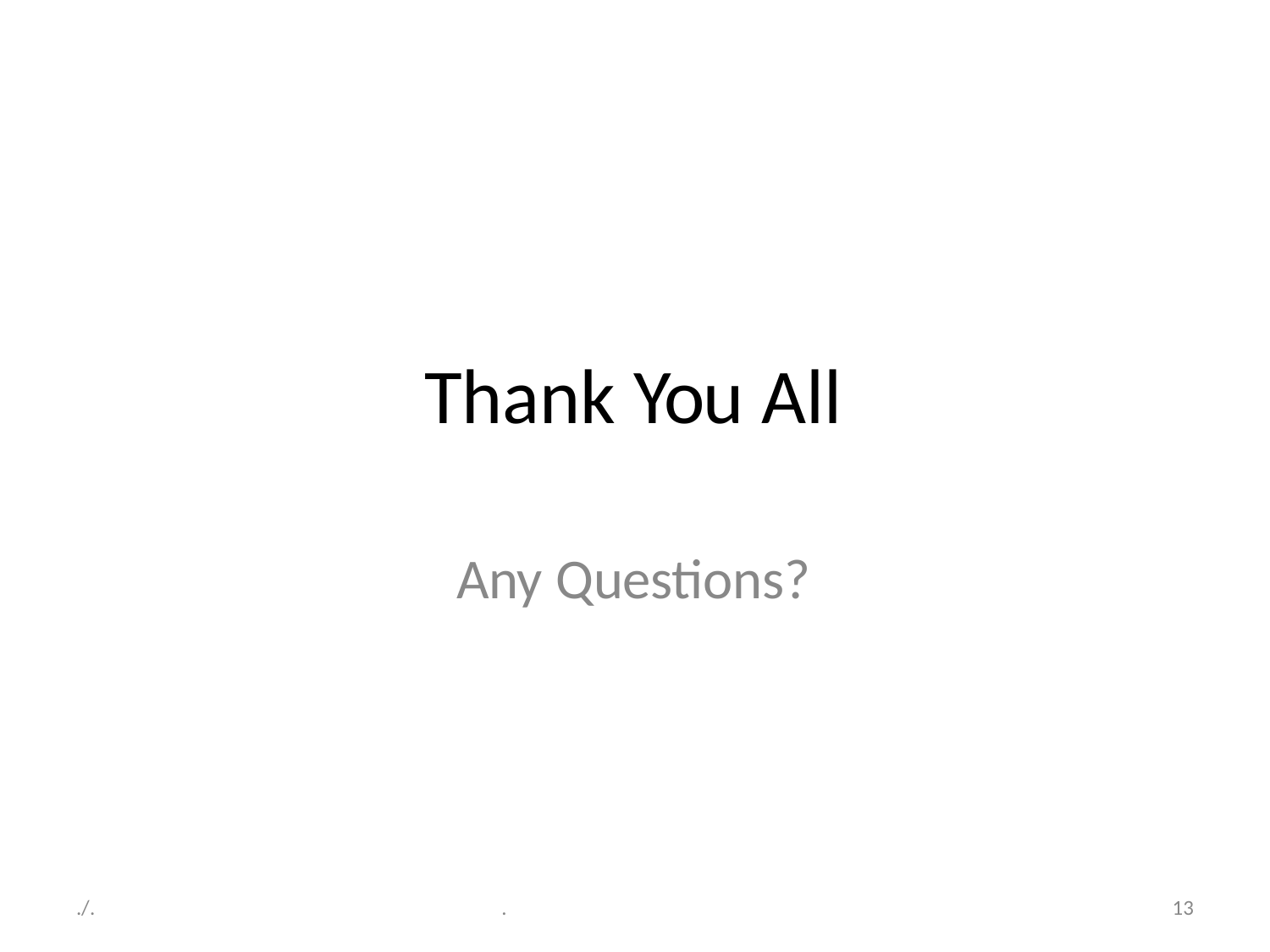

# Thank You All
Any Questions?
./.
.
13